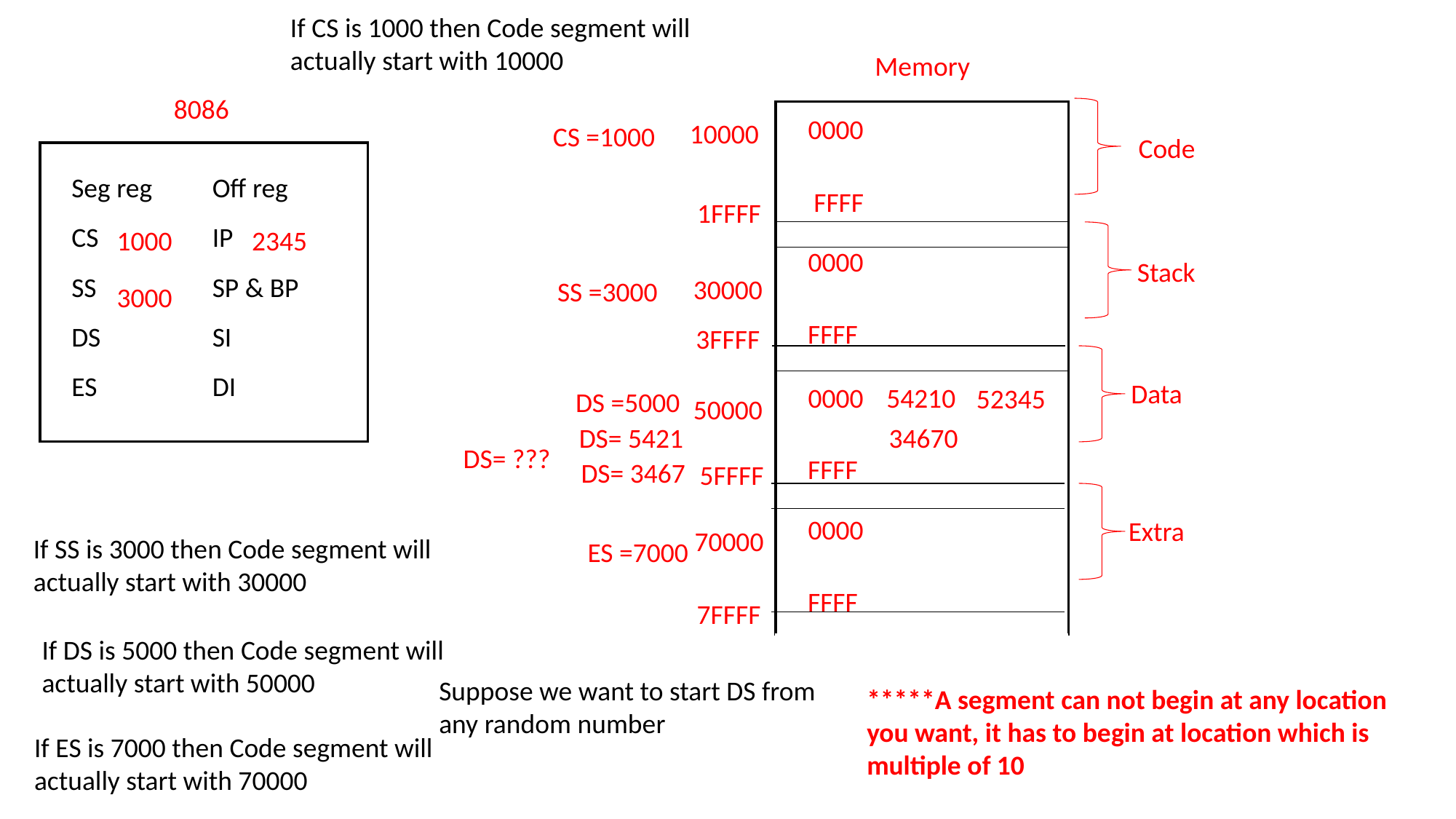

If CS is 1000 then Code segment will actually start with 10000
Memory
8086

0000
10000
CS =1000
Code

| Seg reg | Off reg |
| --- | --- |
| CS | IP |
| SS | SP & BP |
| DS | SI |
| ES | DI |
FFFF
1FFFF
1000
2345

0000
Stack
30000
SS =3000
3000
FFFF
3FFFF

Data
54210
0000
52345
DS =5000
50000
34670
DS= 5421
DS= ???
FFFF
DS= 3467
5FFFF

0000
Extra
70000
If SS is 3000 then Code segment will actually start with 30000
ES =7000
FFFF
7FFFF
If DS is 5000 then Code segment will actually start with 50000
Suppose we want to start DS from any random number
*****A segment can not begin at any location you want, it has to begin at location which is multiple of 10
If ES is 7000 then Code segment will actually start with 70000